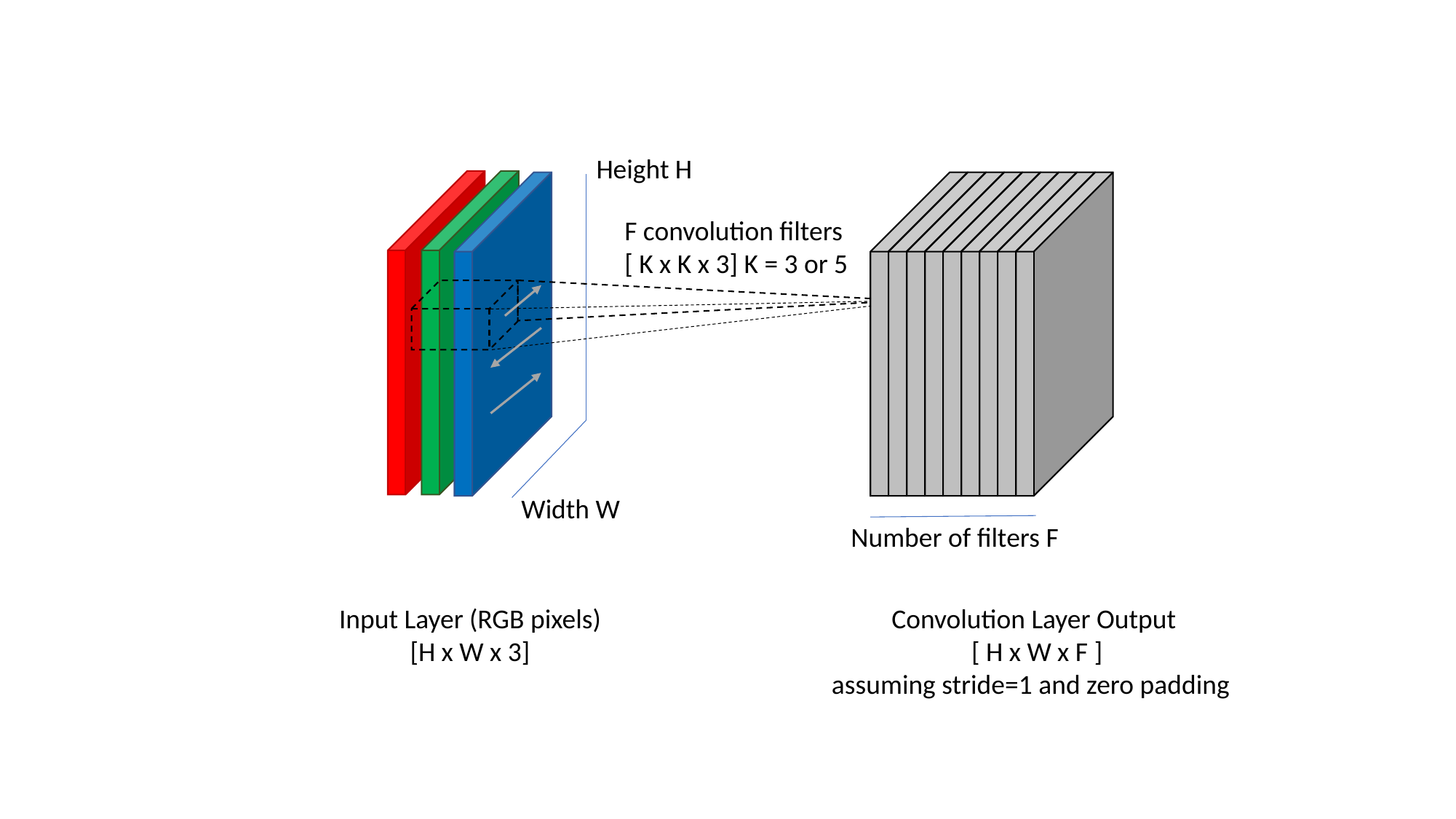

Height H
Width W

F convolution filters
[ K x K x 3] K = 3 or 5

Number of filters F
Input Layer (RGB pixels)
[H x W x 3]
Convolution Layer Output
 [ H x W x F ]
assuming stride=1 and zero padding